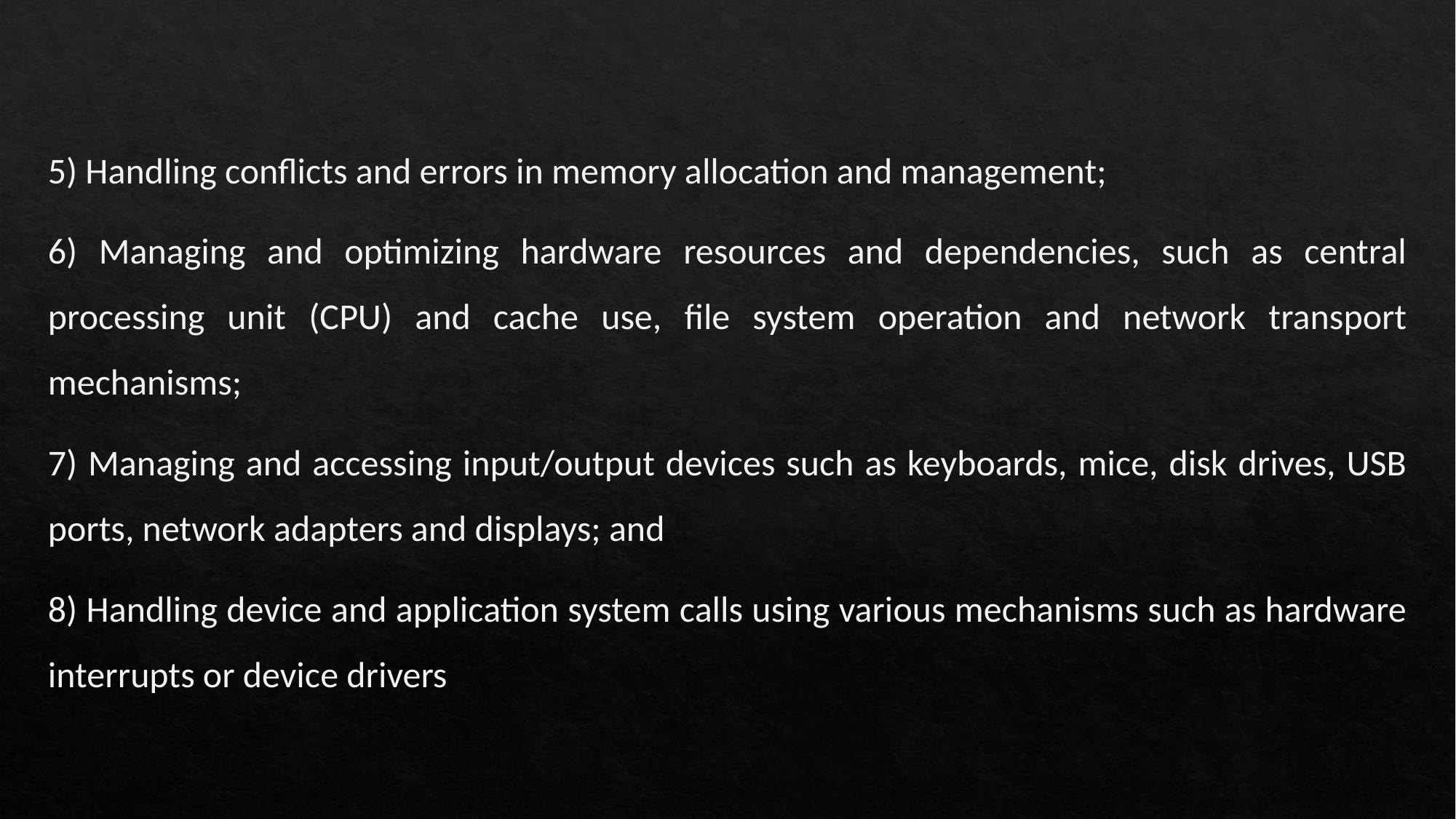

5) Handling conflicts and errors in memory allocation and management;
6) Managing and optimizing hardware resources and dependencies, such as central processing unit (CPU) and cache use, file system operation and network transport mechanisms;
7) Managing and accessing input/output devices such as keyboards, mice, disk drives, USB ports, network adapters and displays; and
8) Handling device and application system calls using various mechanisms such as hardware interrupts or device drivers